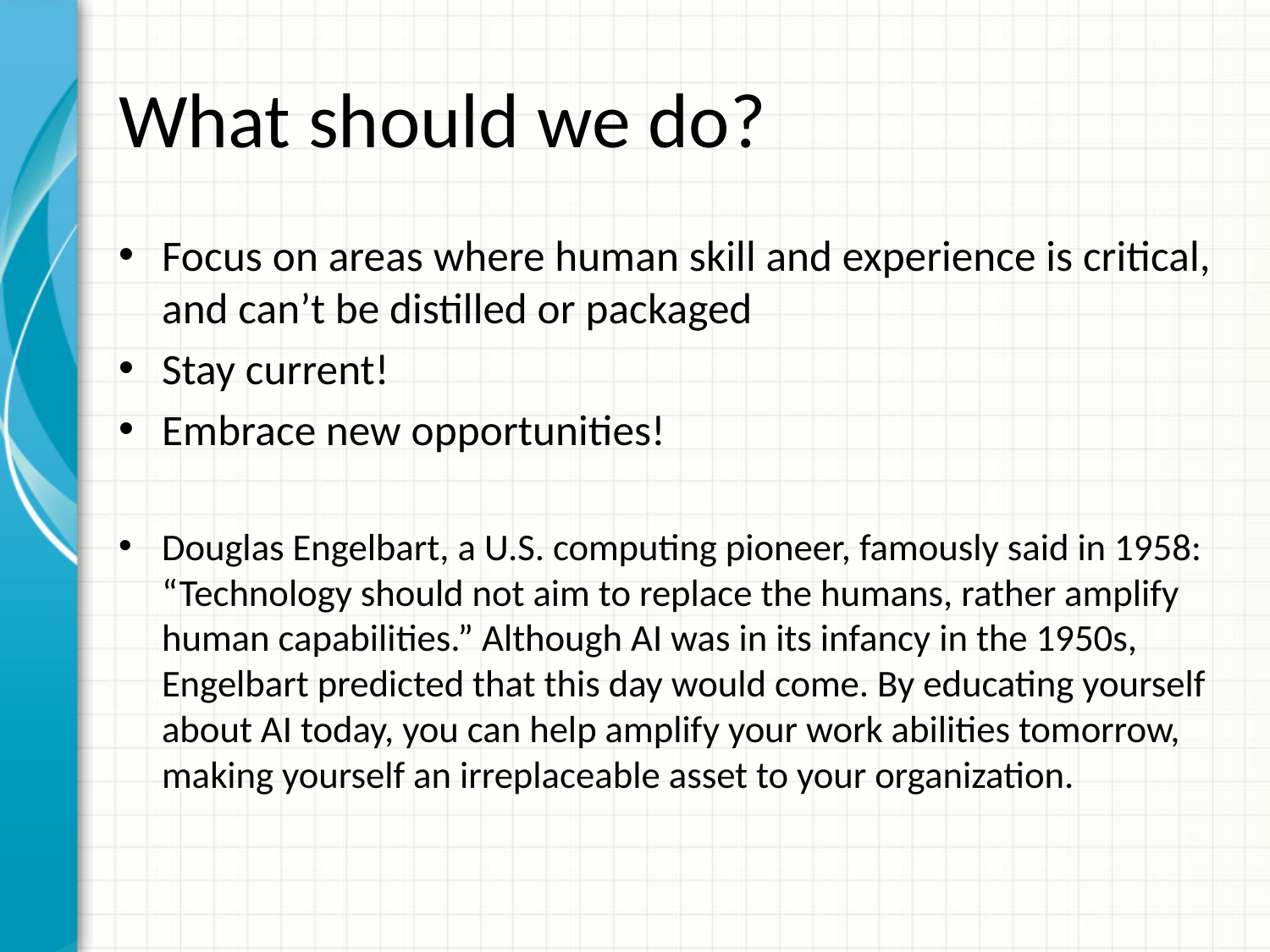

# What should we do?
Focus on areas where human skill and experience is critical, and can’t be distilled or packaged
Stay current!
Embrace new opportunities!

Douglas Engelbart, a U.S. computing pioneer, famously said in 1958: “Technology should not aim to replace the humans, rather amplify human capabilities.” Although AI was in its infancy in the 1950s, Engelbart predicted that this day would come. By educating yourself about AI today, you can help amplify your work abilities tomorrow, making yourself an irreplaceable asset to your organization.